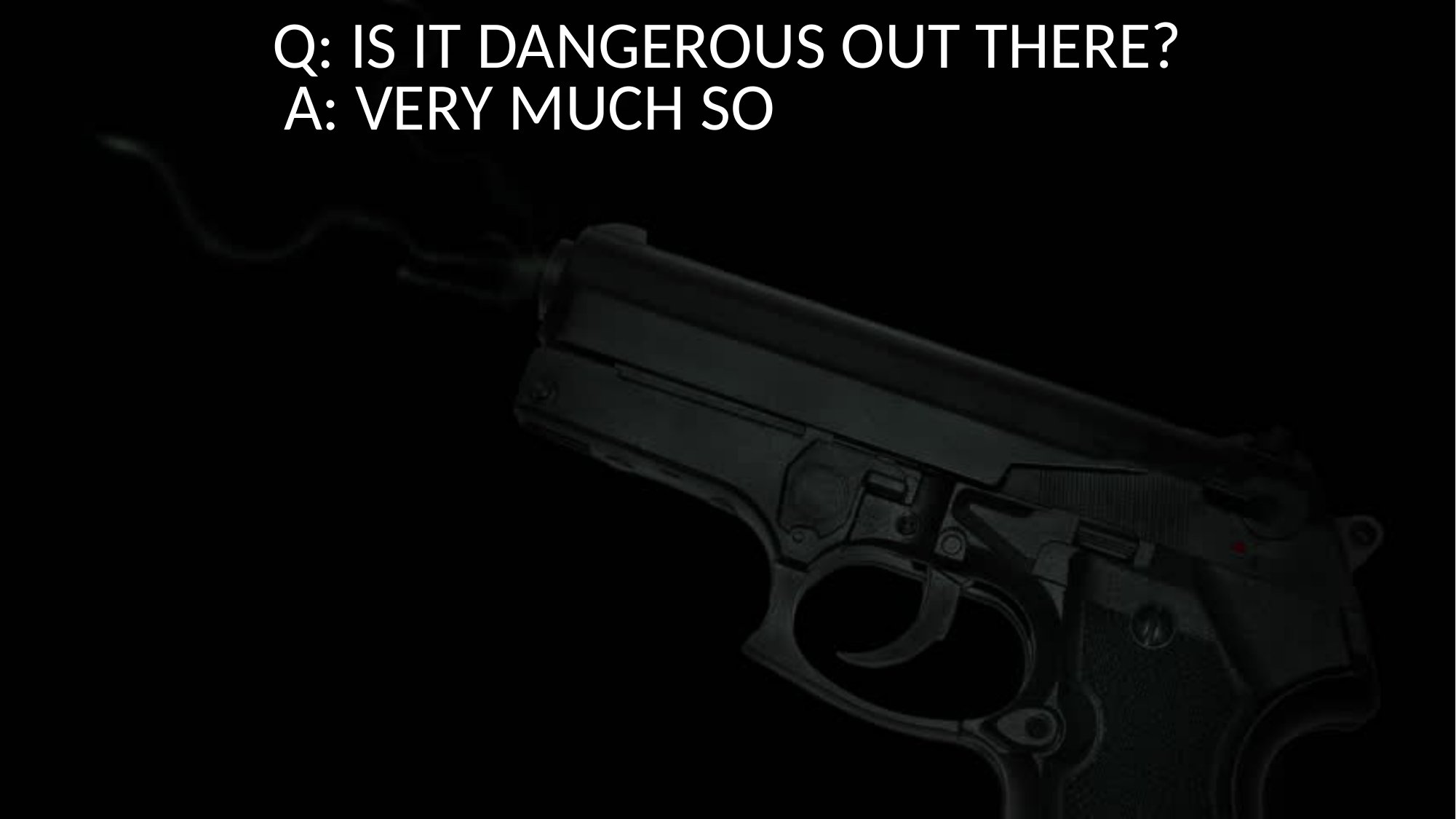

# Q: IS IT DANGEROUS OUT THERE?
A: VERY MUCH SO